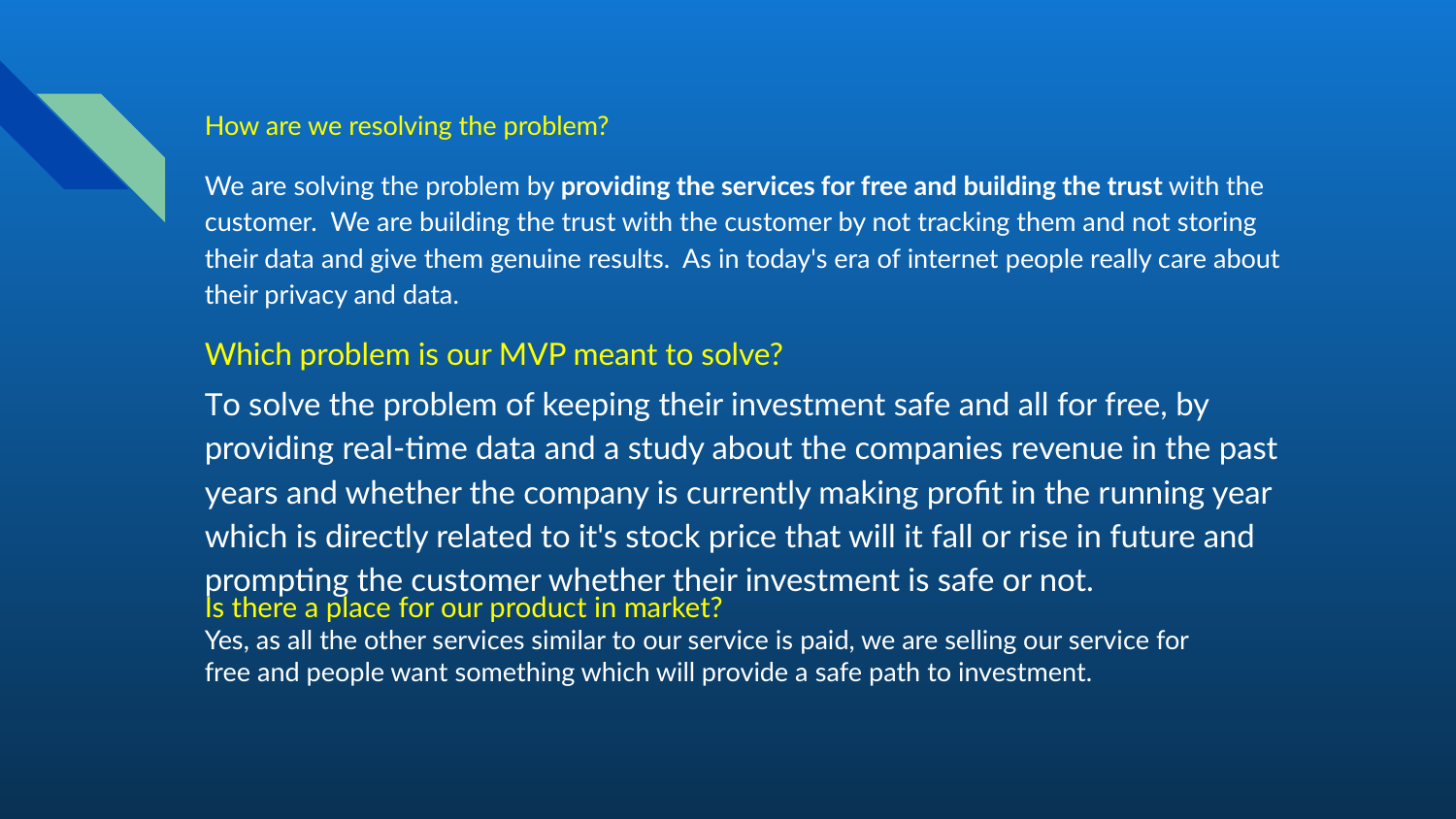

How are we resolving the problem?
We are solving the problem by providing the services for free and building the trust with the customer.  We are building the trust with the customer by not tracking them and not storing their data and give them genuine results.  As in today's era of internet people really care about their privacy and data.

Which problem is our MVP meant to solve?
To solve the problem of keeping their investment safe and all for free, by providing real-time data and a study about the companies revenue in the past years and whether the company is currently making profit in the running year which is directly related to it's stock price that will it fall or rise in future and prompting the customer whether their investment is safe or not.

Is there a place for our product in market?
Yes, as all the other services similar to our service is paid, we are selling our service for free and people want something which will provide a safe path to investment.